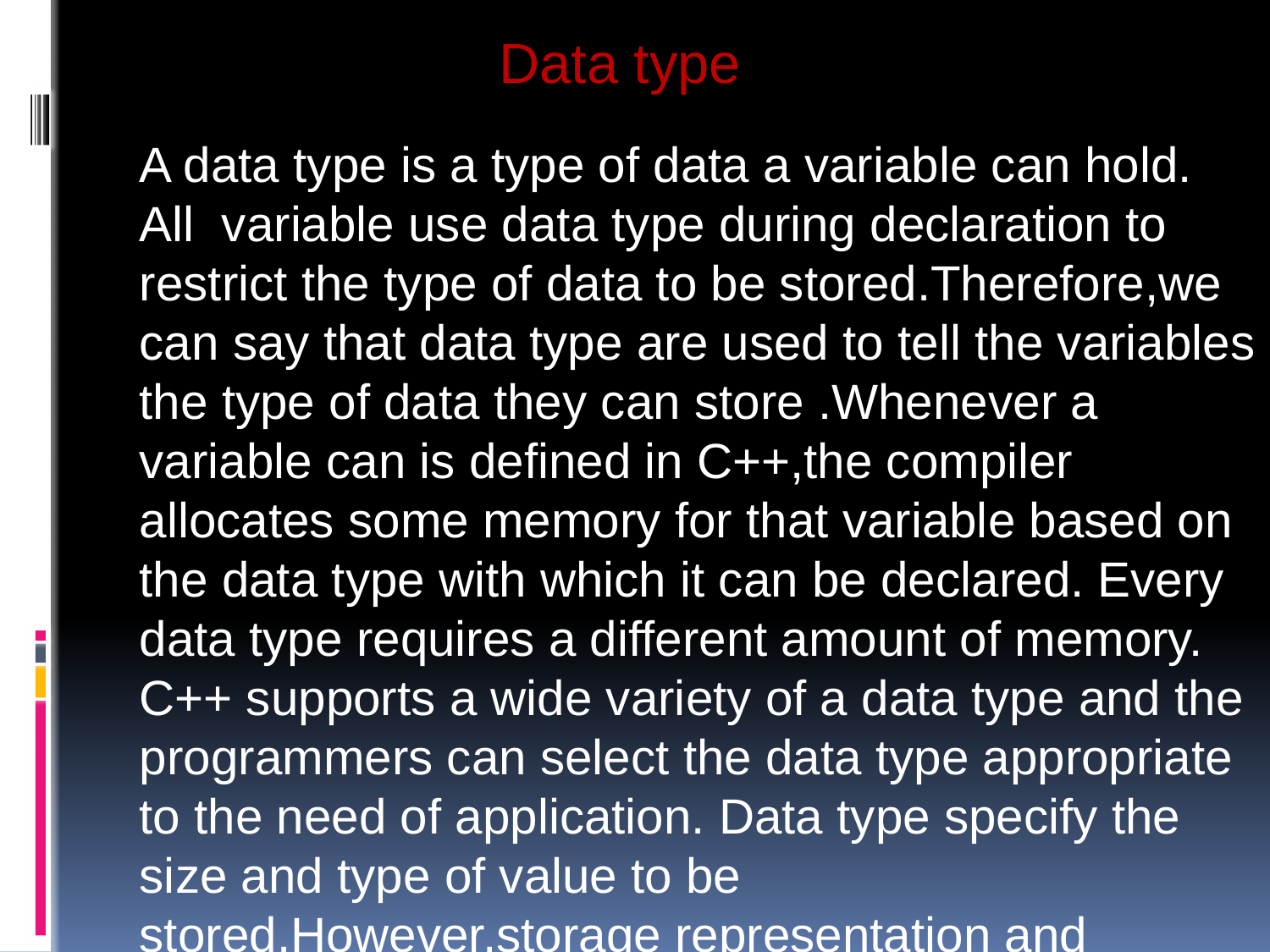

Data type
A data type is a type of data a variable can hold. All  variable use data type during declaration to restrict the type of data to be stored.Therefore,we can say that data type are used to tell the variables the type of data they can store .Whenever a variable can is defined in C++,the compiler allocates some memory for that variable based on the data type with which it can be declared. Every data type requires a different amount of memory.
C++ supports a wide variety of a data type and the programmers can select the data type appropriate to the need of application. Data type specify the size and type of value to be stored.However,storage representation and machine instruction to manipulate each data type differ from machine to machine,although  C++ instructions are identical on all machines.